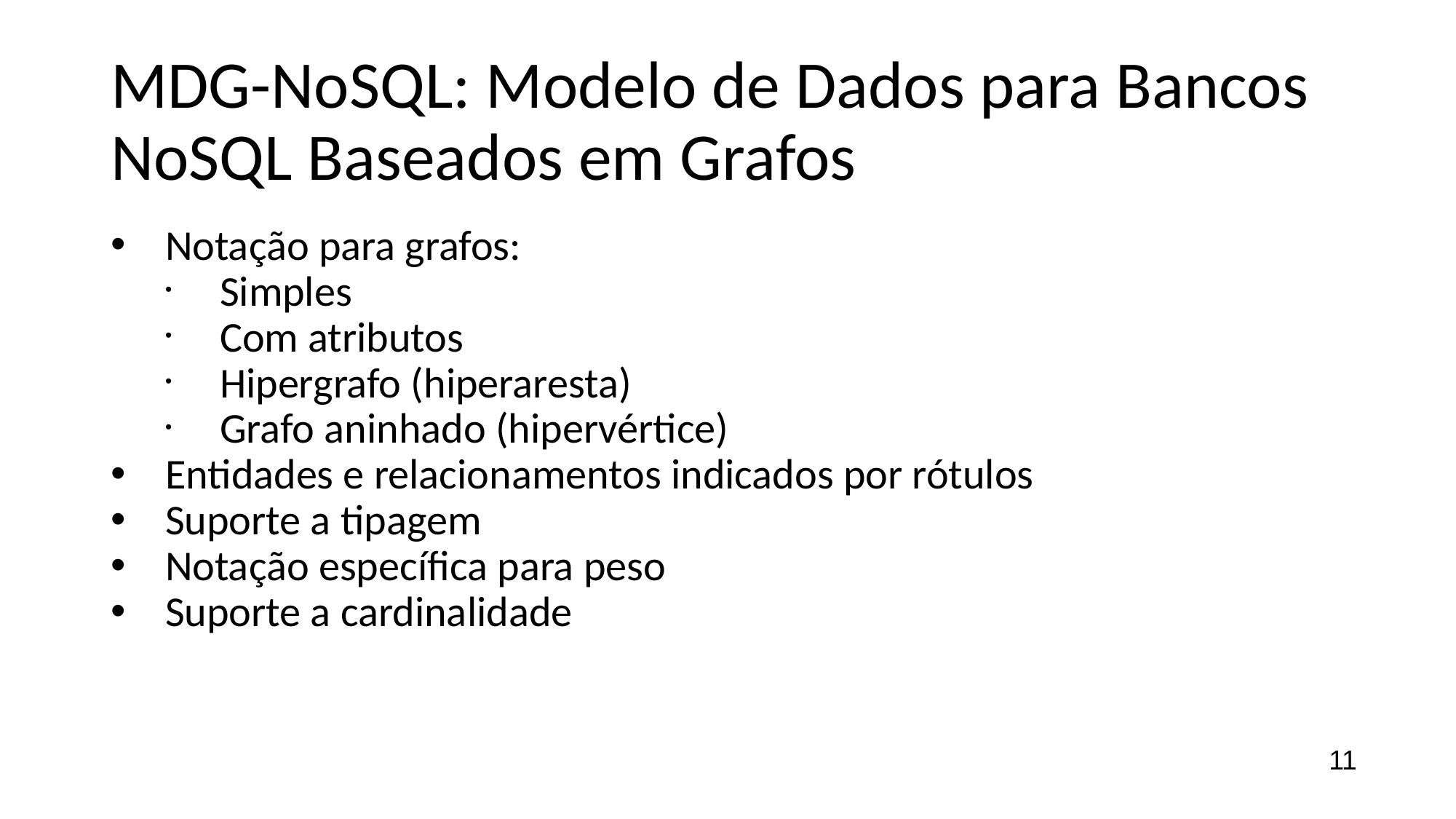

MDG-NoSQL: Modelo de Dados para Bancos NoSQL Baseados em Grafos
Notação para grafos:
Simples
Com atributos
Hipergrafo (hiperaresta)
Grafo aninhado (hipervértice)
Entidades e relacionamentos indicados por rótulos
Suporte a tipagem
Notação específica para peso
Suporte a cardinalidade
11